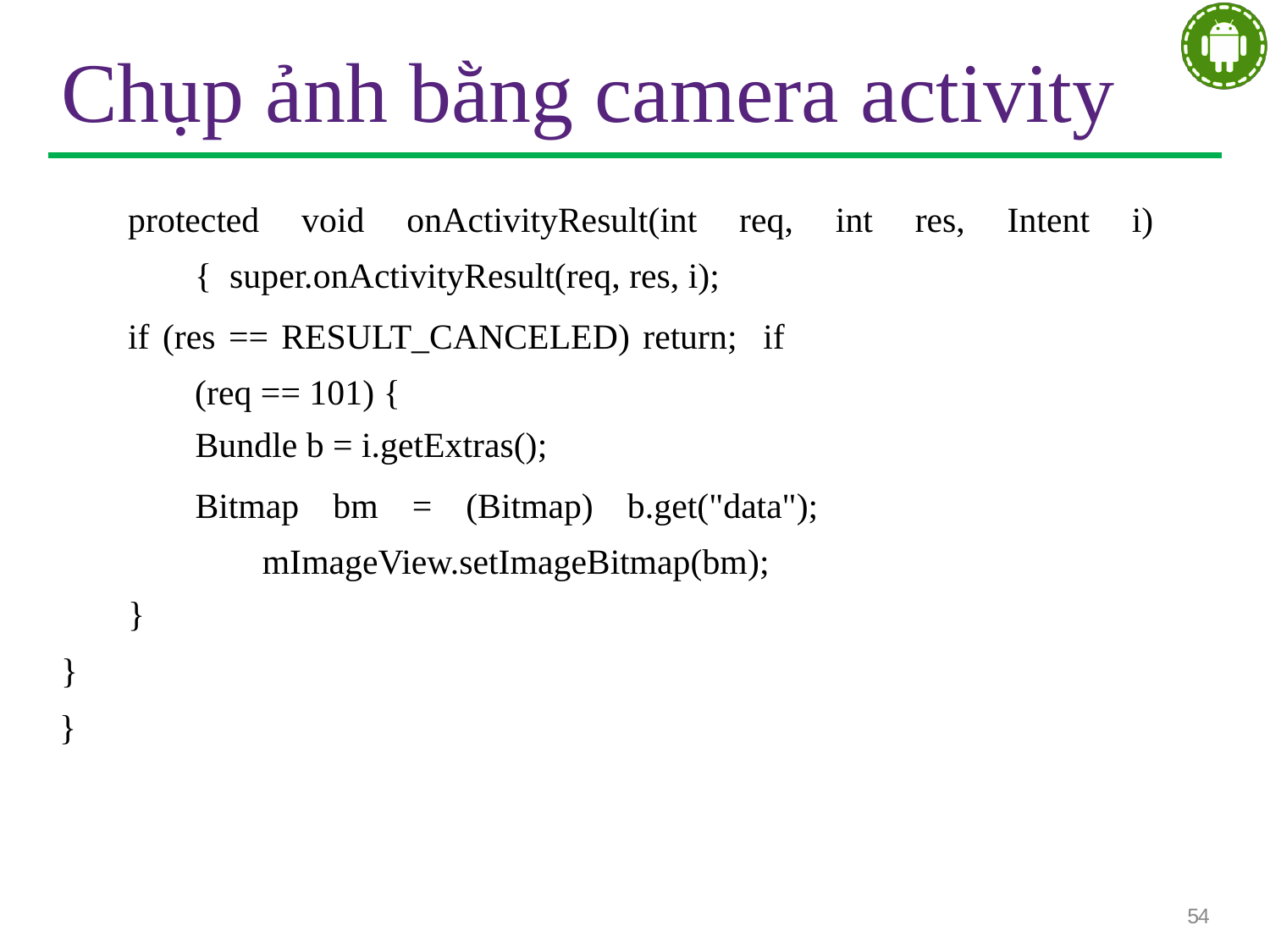

# Chụp ảnh bằng camera activity
protected void onActivityResult(int req, int res, Intent i) {  super.onActivityResult(req, res, i);
if (res == RESULT_CANCELED) return;  if (req == 101) {
Bundle b = i.getExtras();
Bitmap bm = (Bitmap) b.get("data");  mImageView.setImageBitmap(bm);
}
}
}
54